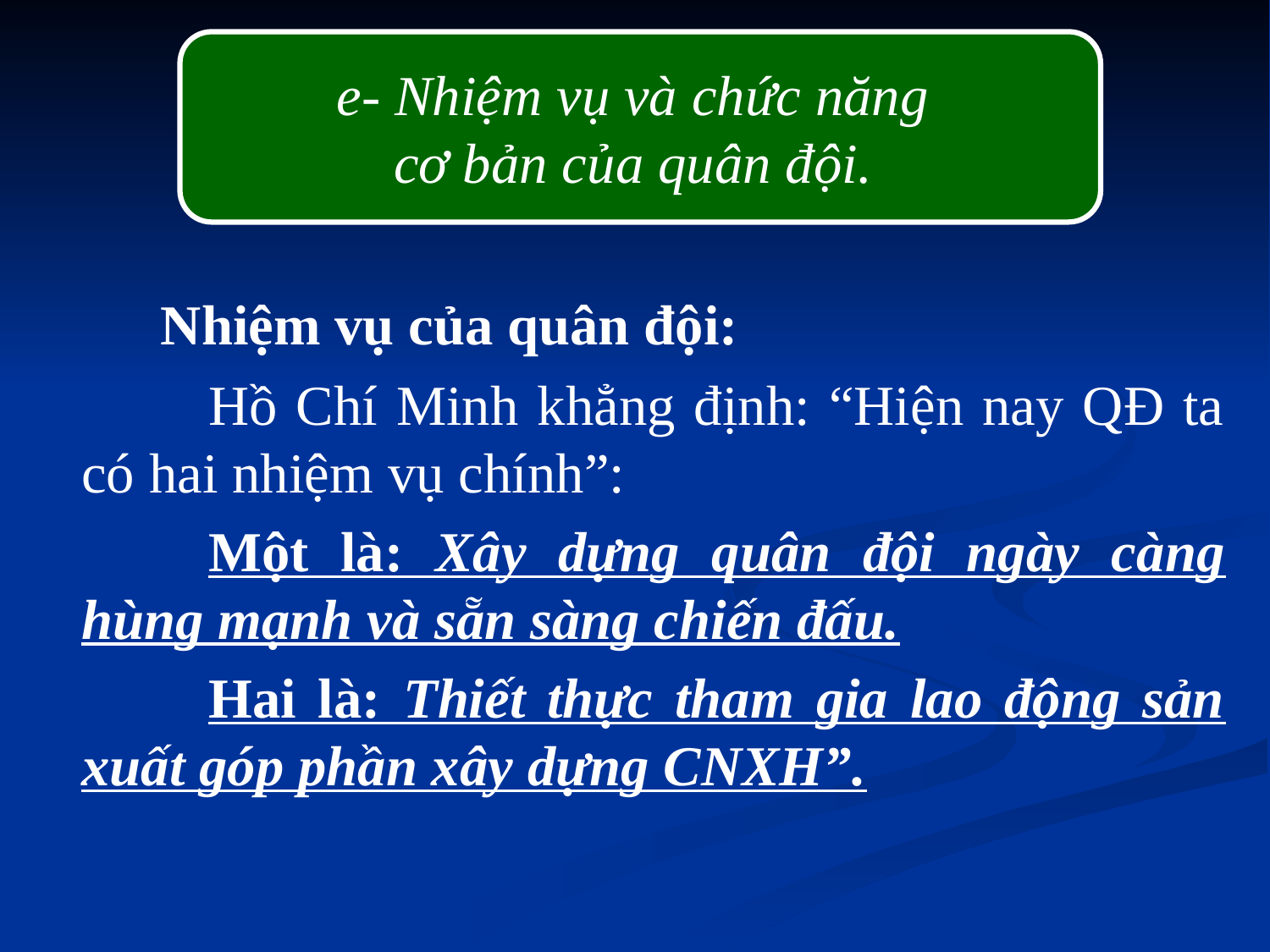

e- Nhiệm vụ và chức năng
cơ bản của quân đội.
	     Nhiệm vụ của quân đội:
		Hồ Chí Minh khẳng định: “Hiện nay QĐ ta có hai nhiệm vụ chính”:
		Một là: Xây dựng quân đội ngày càng hùng mạnh và sẵn sàng chiến đấu.
		Hai là: Thiết thực tham gia lao động sản xuất góp phần xây dựng CNXH”.